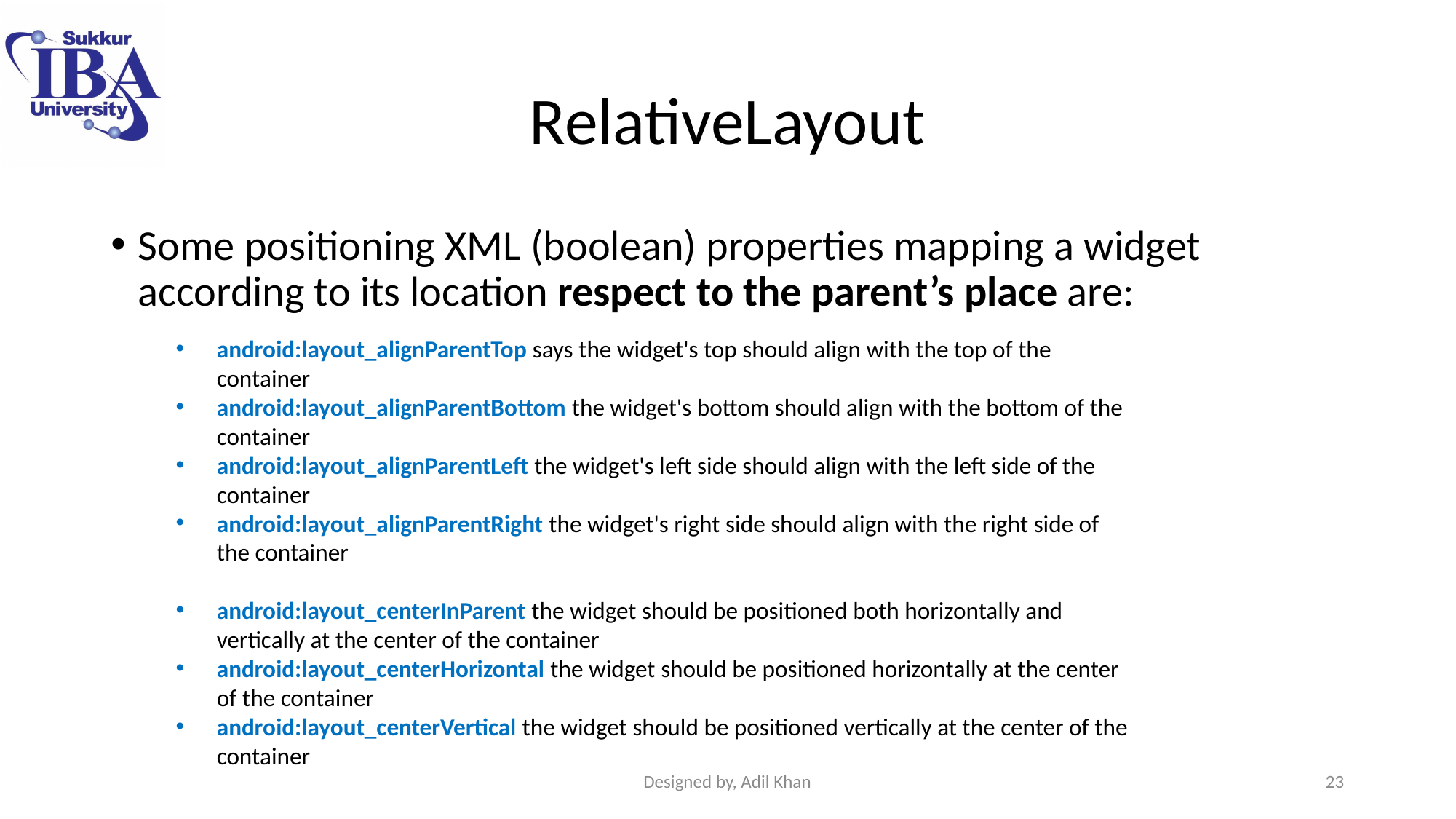

# RelativeLayout
Some positioning XML (boolean) properties mapping a widget according to its location respect to the parent’s place are:

android:layout_alignParentTop says the widget's top should align with the top of the container
android:layout_alignParentBottom the widget's bottom should align with the bottom of the container
android:layout_alignParentLeft the widget's left side should align with the left side of the container
android:layout_alignParentRight the widget's right side should align with the right side of the container

android:layout_centerInParent the widget should be positioned both horizontally and vertically at the center of the container
android:layout_centerHorizontal the widget should be positioned horizontally at the center of the container
android:layout_centerVertical the widget should be positioned vertically at the center of the container

Designed by, Adil Khan
23